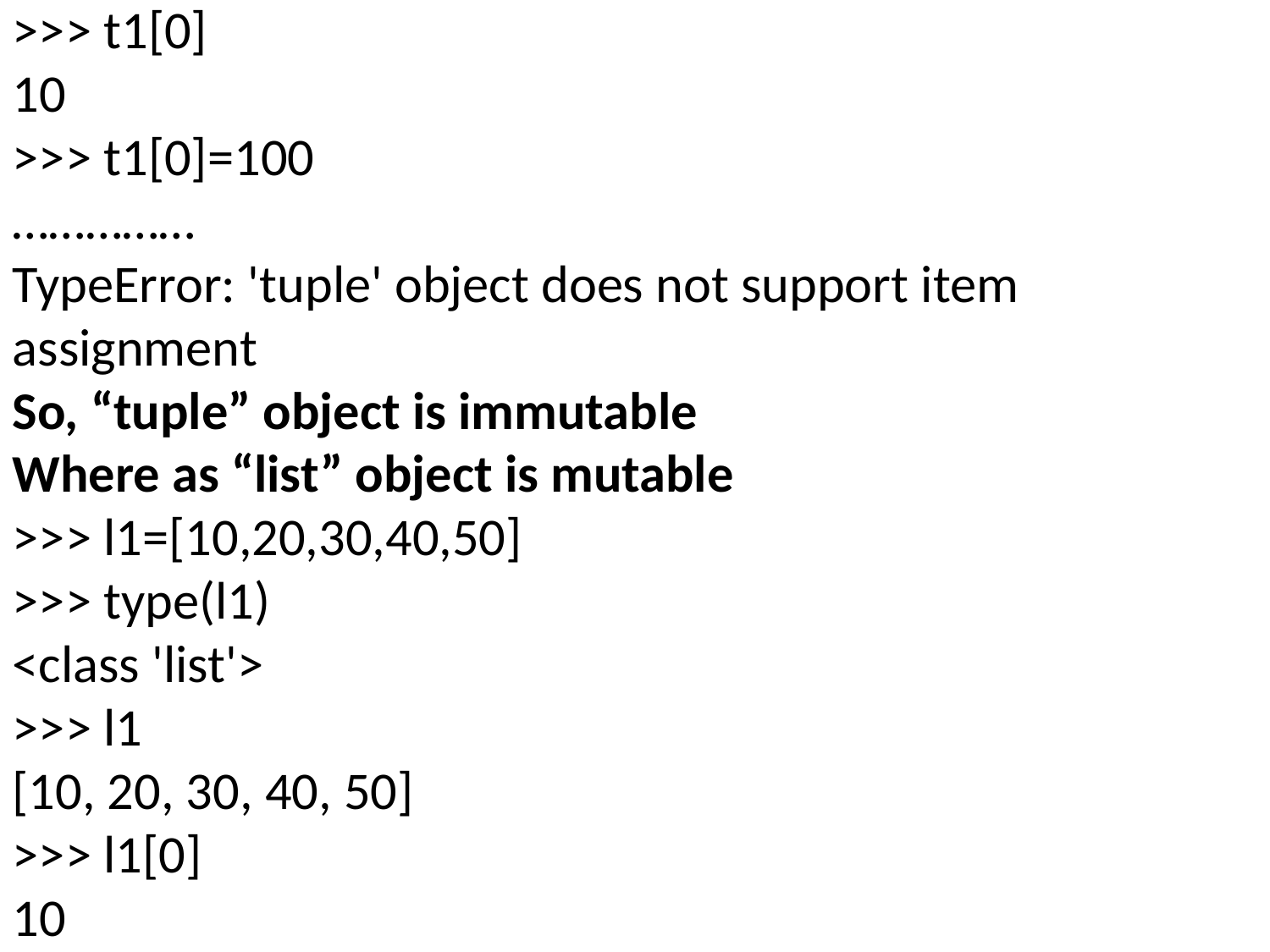

>>> t1[0]
10
>>> t1[0]=100
……………
TypeError: 'tuple' object does not support item assignment
So, “tuple” object is immutable
Where as “list” object is mutable
>>> l1=[10,20,30,40,50]
>>> type(l1)
<class 'list'>
>>> l1
[10, 20, 30, 40, 50]
>>> l1[0]
10